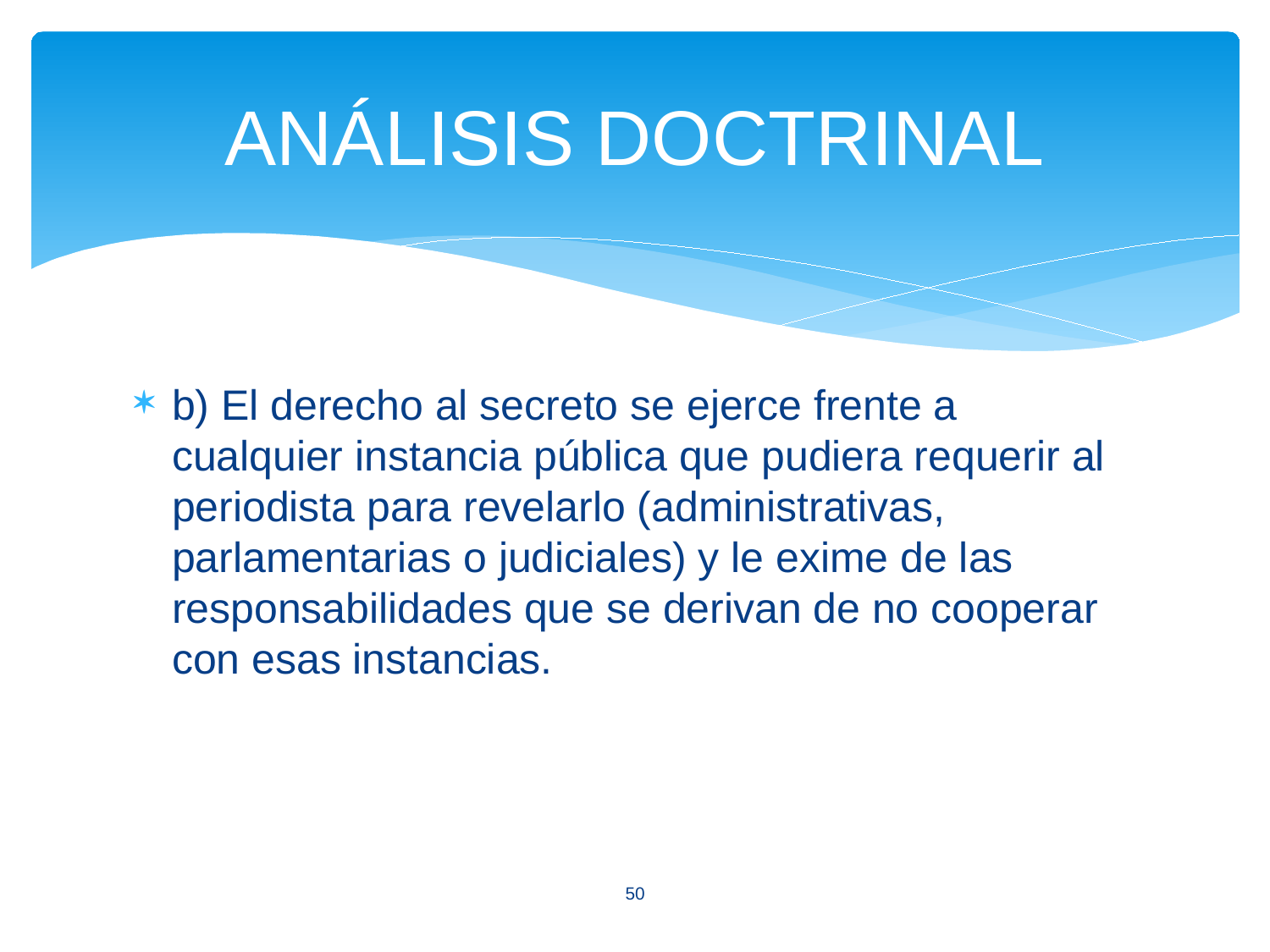

# ANÁLISIS DOCTRINAL
b) El derecho al secreto se ejerce frente a cualquier instancia pública que pudiera requerir al periodista para revelarlo (administrativas, parlamentarias o judiciales) y le exime de las responsabilidades que se derivan de no cooperar con esas instancias.
50